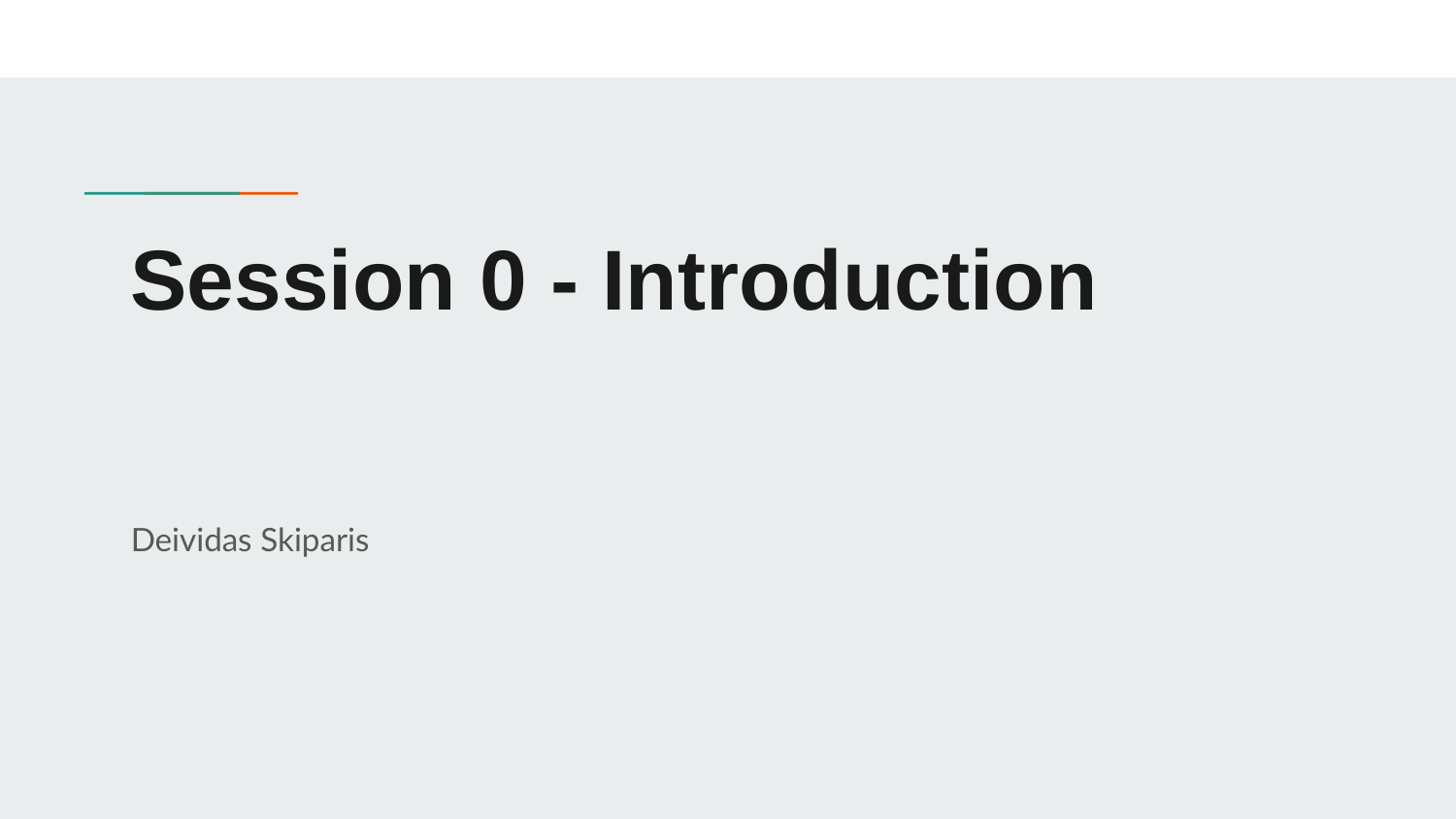

# Session 0 - Introduction
Deividas Skiparis